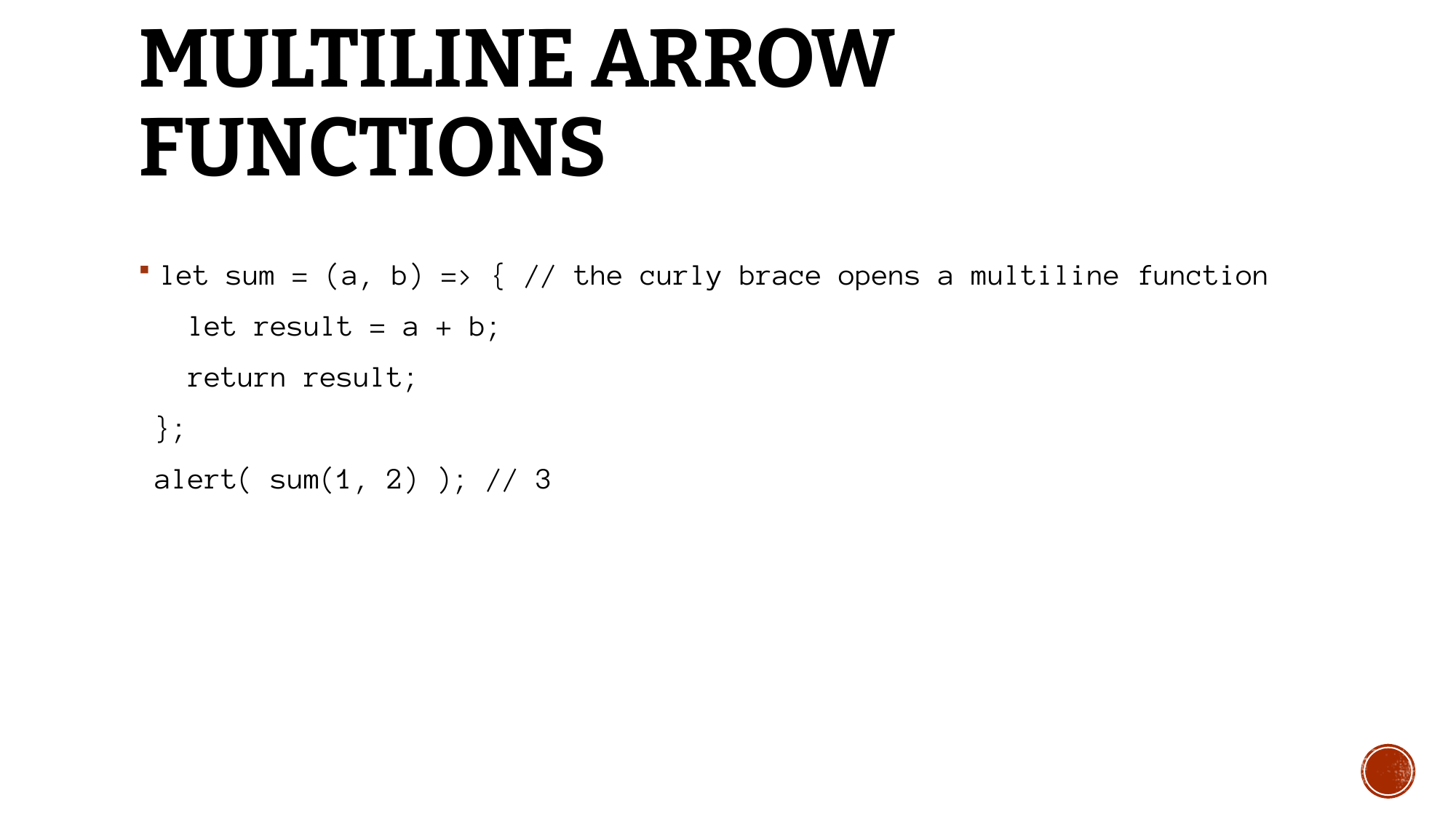

# Multiline arrow functions
let sum = (a, b) => { // the curly brace opens a multiline function
   let result = a + b;
   return result;
 };
 alert( sum(1, 2) ); // 3